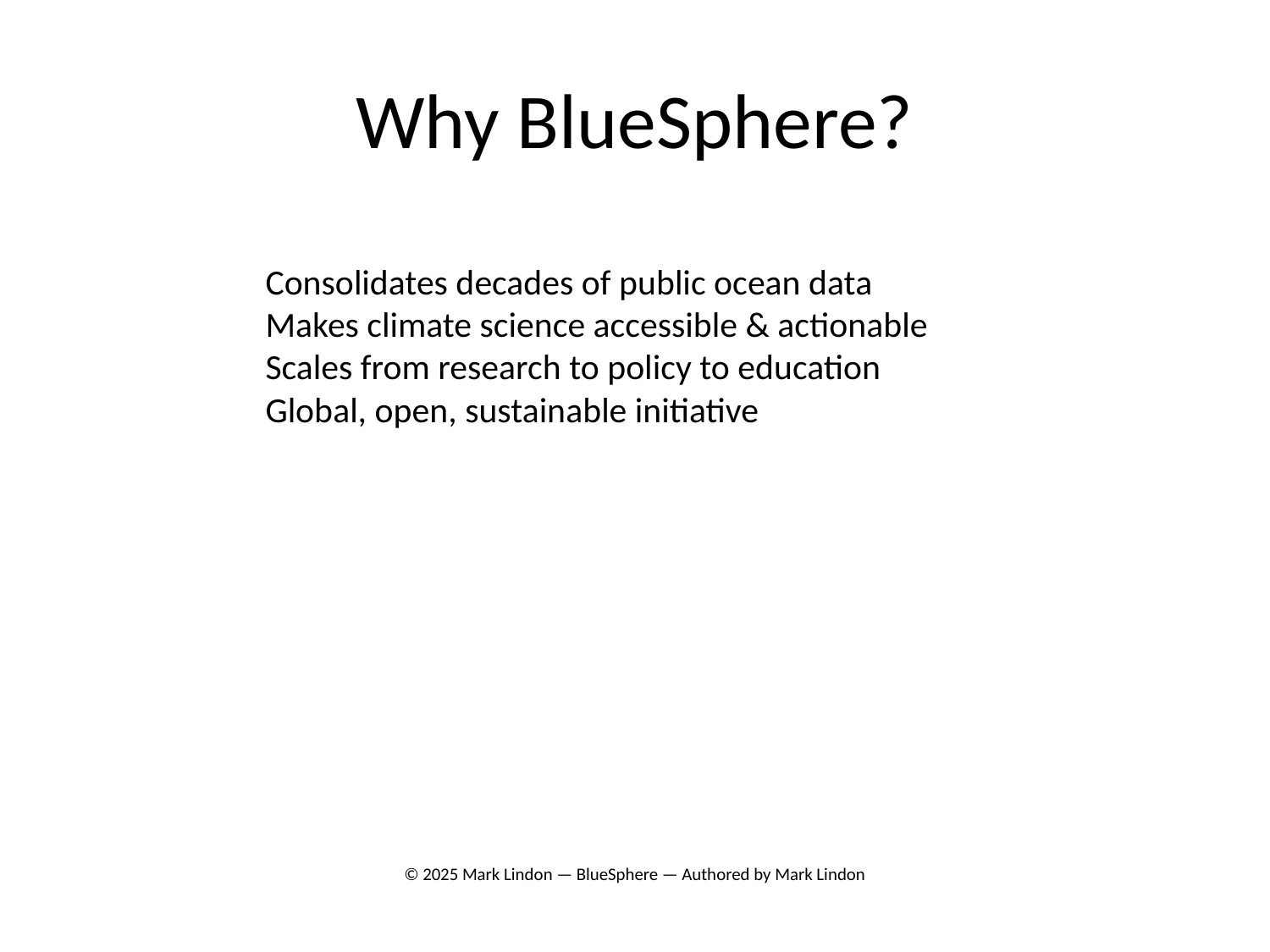

# Why BlueSphere?

Consolidates decades of public ocean data
Makes climate science accessible & actionable
Scales from research to policy to education
Global, open, sustainable initiative
© 2025 Mark Lindon — BlueSphere — Authored by Mark Lindon